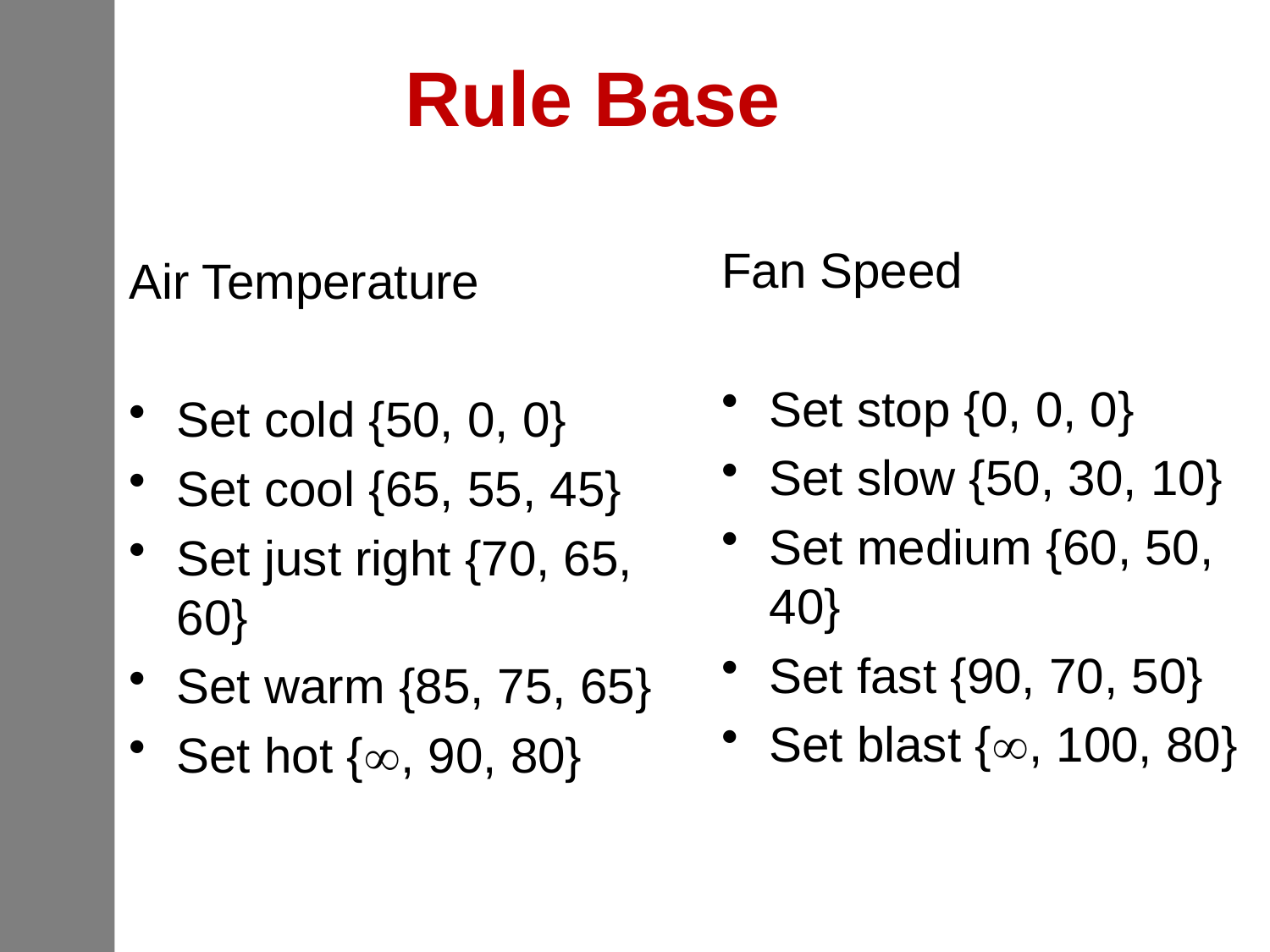

# Rule Base
Fan Speed

Set stop {0, 0, 0}
Set slow {50, 30, 10}
Set medium {60, 50, 40}
Set fast {90, 70, 50}
Set blast {∞, 100, 80}
Air Temperature

Set cold {50, 0, 0}
Set cool {65, 55, 45}
Set just right {70, 65, 60}
Set warm {85, 75, 65}
Set hot {∞, 90, 80}